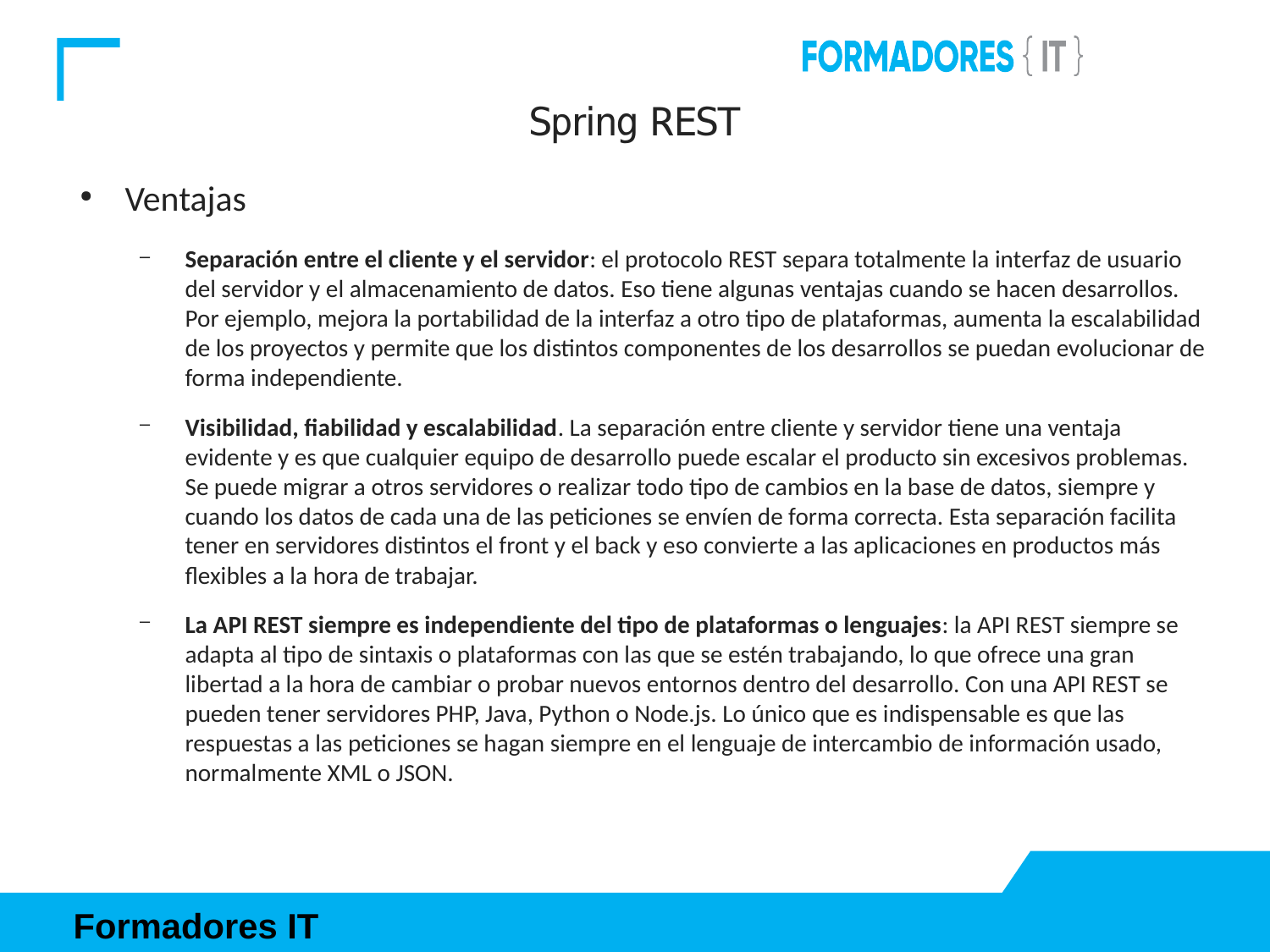

Spring REST
Ventajas
Separación entre el cliente y el servidor: el protocolo REST separa totalmente la interfaz de usuario del servidor y el almacenamiento de datos. Eso tiene algunas ventajas cuando se hacen desarrollos. Por ejemplo, mejora la portabilidad de la interfaz a otro tipo de plataformas, aumenta la escalabilidad de los proyectos y permite que los distintos componentes de los desarrollos se puedan evolucionar de forma independiente.
Visibilidad, fiabilidad y escalabilidad. La separación entre cliente y servidor tiene una ventaja evidente y es que cualquier equipo de desarrollo puede escalar el producto sin excesivos problemas. Se puede migrar a otros servidores o realizar todo tipo de cambios en la base de datos, siempre y cuando los datos de cada una de las peticiones se envíen de forma correcta. Esta separación facilita tener en servidores distintos el front y el back y eso convierte a las aplicaciones en productos más flexibles a la hora de trabajar.
La API REST siempre es independiente del tipo de plataformas o lenguajes: la API REST siempre se adapta al tipo de sintaxis o plataformas con las que se estén trabajando, lo que ofrece una gran libertad a la hora de cambiar o probar nuevos entornos dentro del desarrollo. Con una API REST se pueden tener servidores PHP, Java, Python o Node.js. Lo único que es indispensable es que las respuestas a las peticiones se hagan siempre en el lenguaje de intercambio de información usado, normalmente XML o JSON.